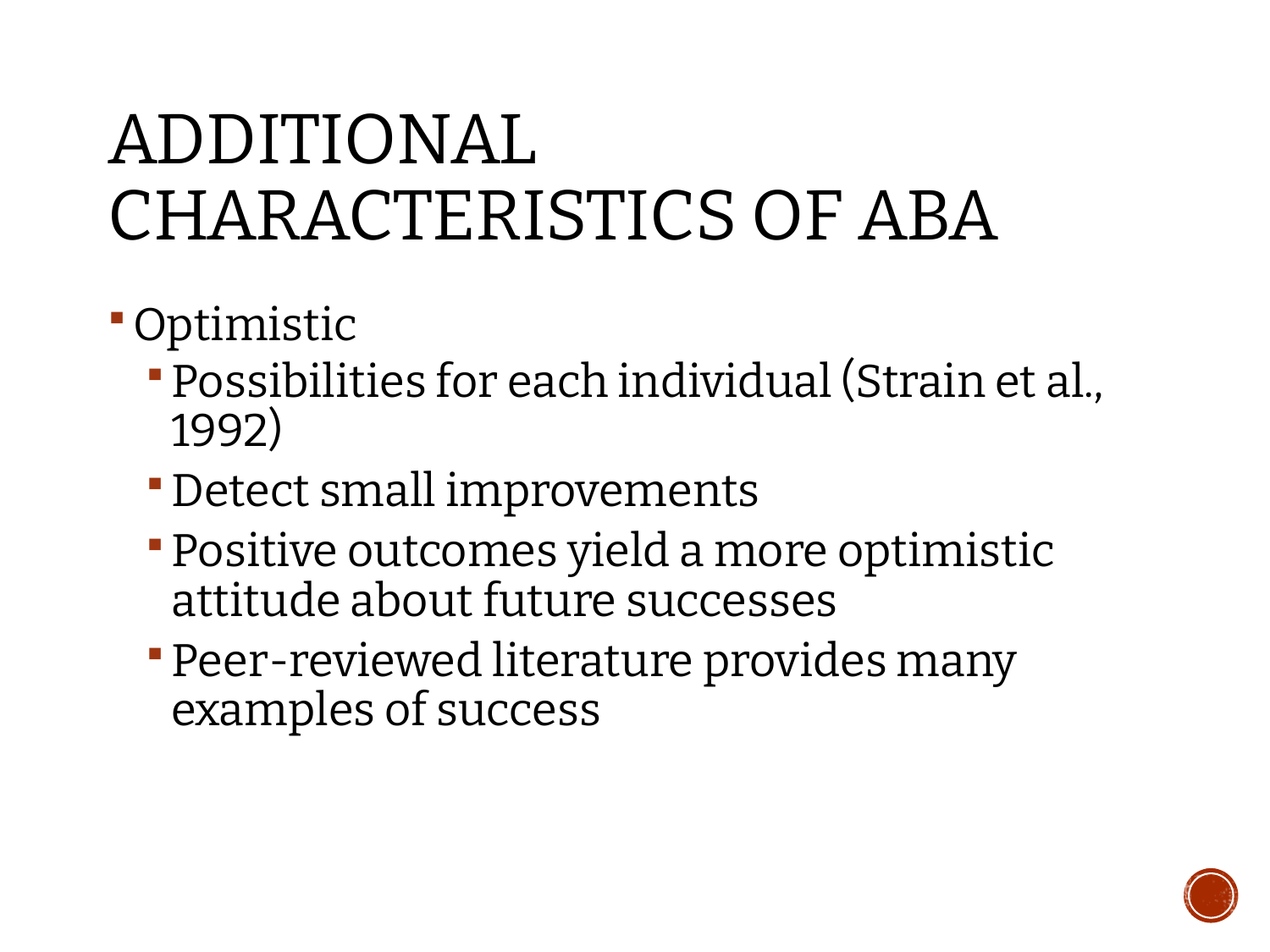

# Additional Characteristics of ABA
Optimistic
Possibilities for each individual (Strain et al., 1992)
Detect small improvements
Positive outcomes yield a more optimistic attitude about future successes
Peer-reviewed literature provides many examples of success